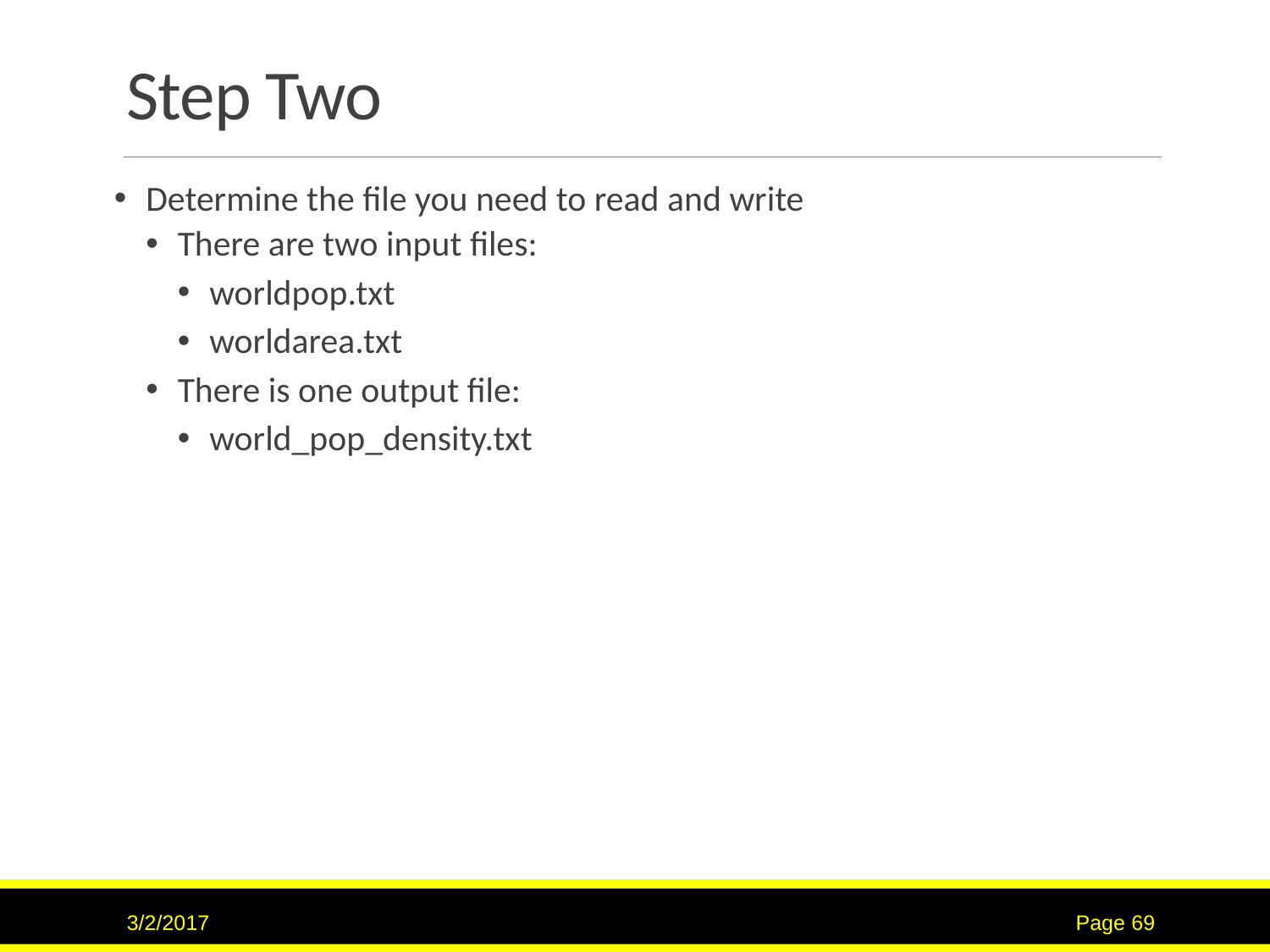

# Step Two
Determine the file you need to read and write
There are two input files:
worldpop.txt
worldarea.txt
There is one output file:
world_pop_density.txt

3/2/2017
Page 69